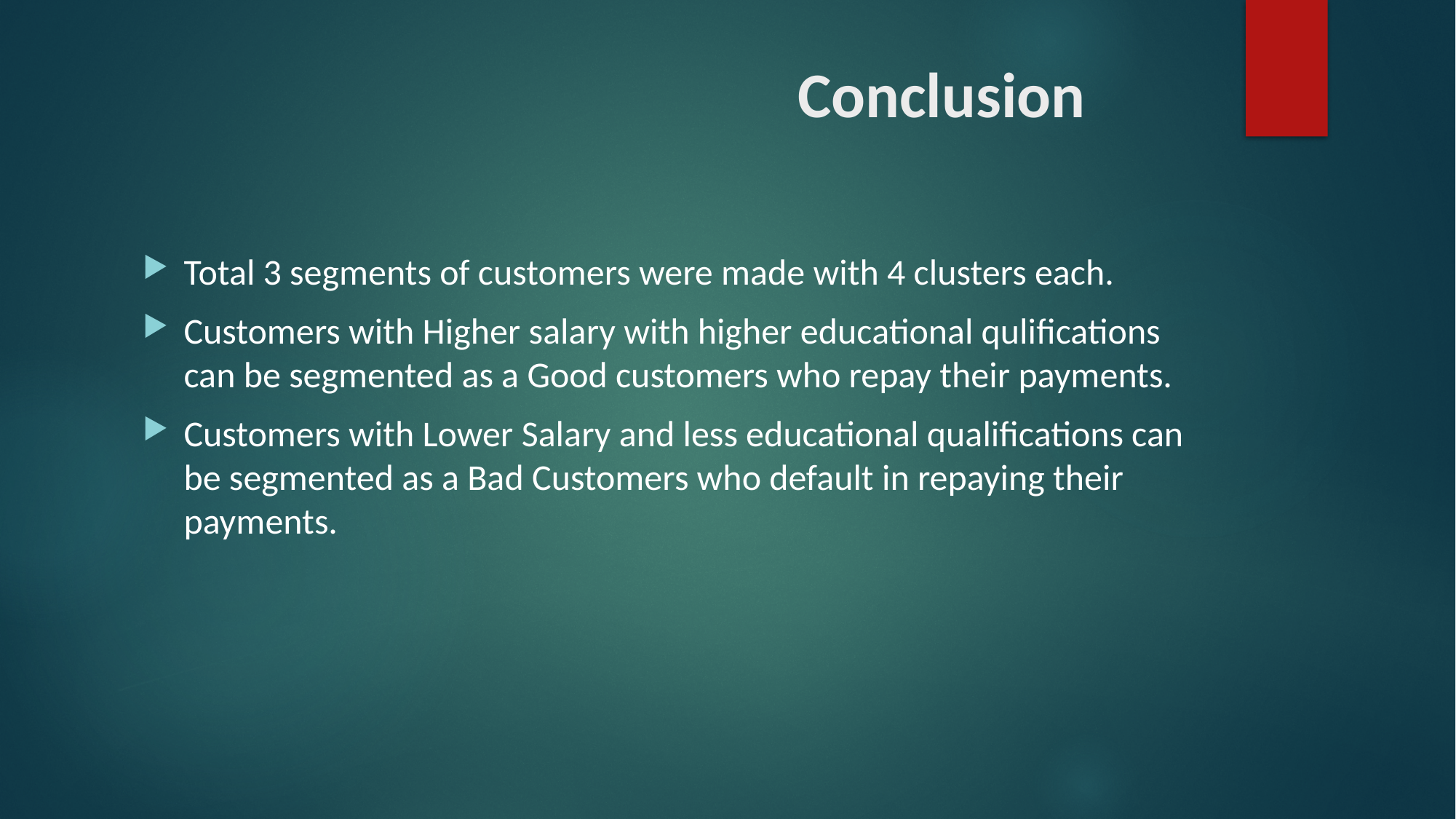

# Conclusion
Total 3 segments of customers were made with 4 clusters each.
Customers with Higher salary with higher educational qulifications can be segmented as a Good customers who repay their payments.
Customers with Lower Salary and less educational qualifications can be segmented as a Bad Customers who default in repaying their payments.